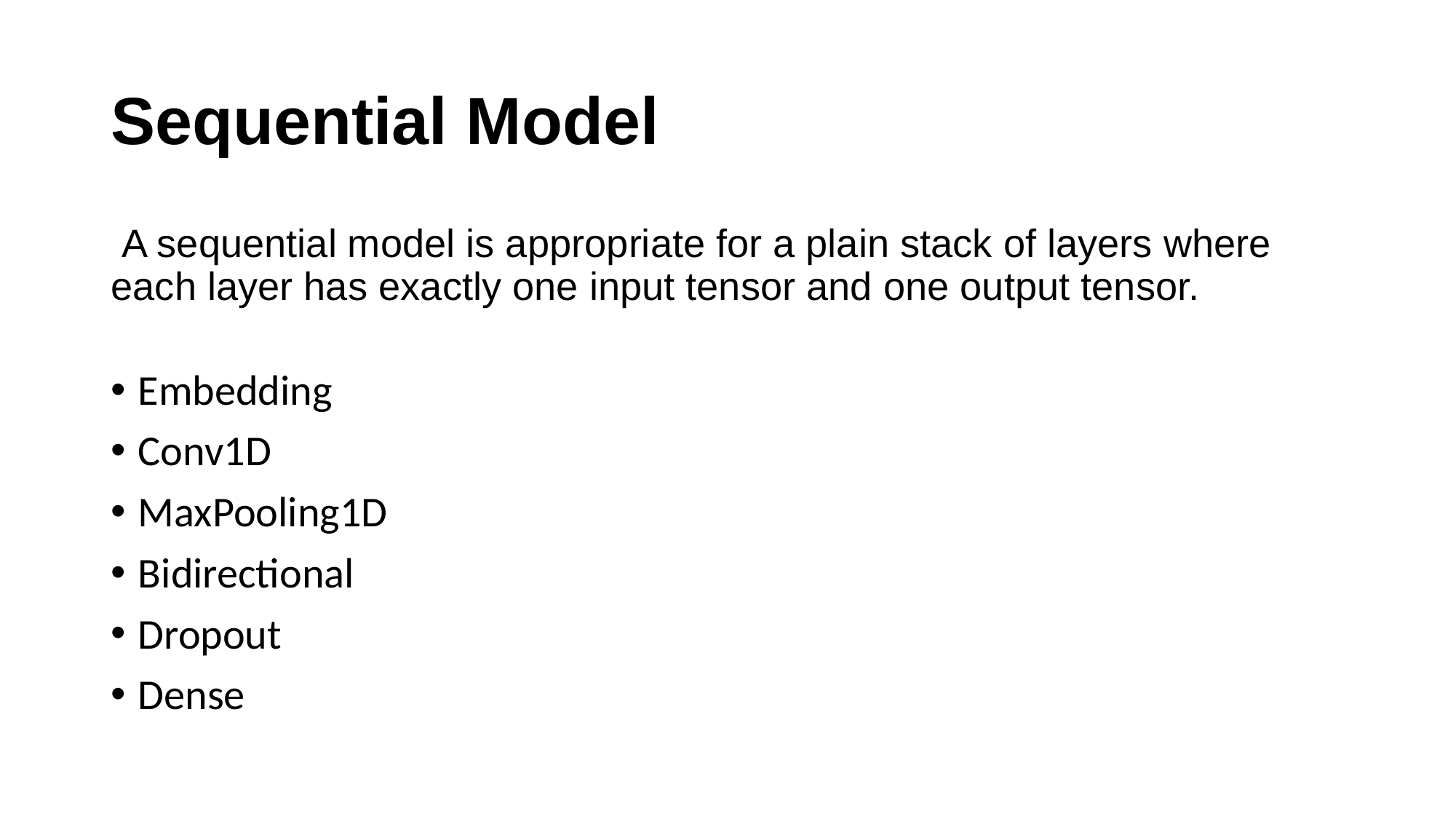

# Sequential Model
 A sequential model is appropriate for a plain stack of layers where each layer has exactly one input tensor and one output tensor.

Embedding
Conv1D
MaxPooling1D
Bidirectional
Dropout
Dense